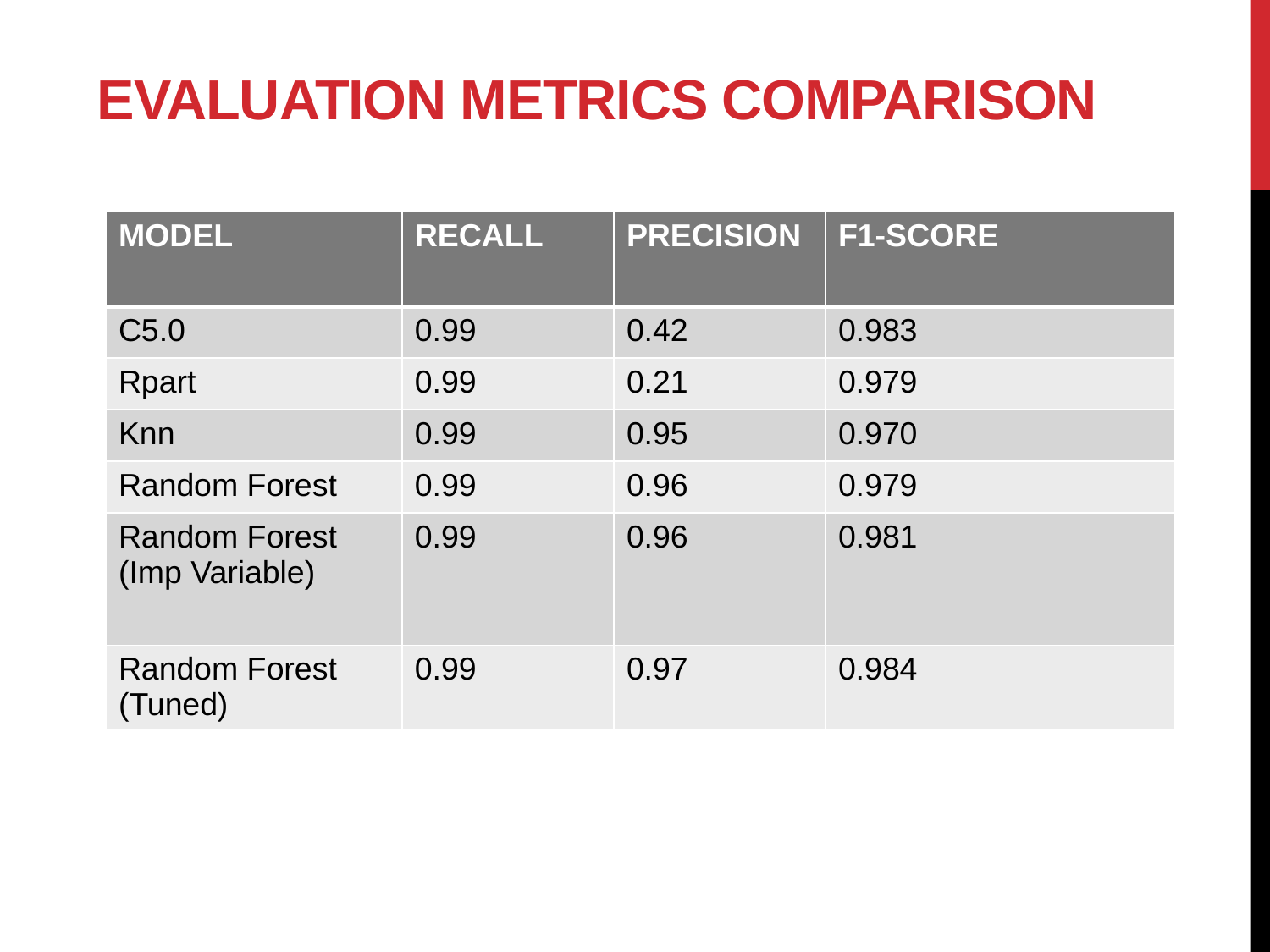

# Evaluation Metrics Comparison

| MODEL | RECALL | PRECISION | F1-SCORE |
| --- | --- | --- | --- |
| C5.0 | 0.99 | 0.42 | 0.983 |
| Rpart | 0.99 | 0.21 | 0.979 |
| Knn | 0.99 | 0.95 | 0.970 |
| Random Forest | 0.99 | 0.96 | 0.979 |
| Random Forest (Imp Variable) | 0.99 | 0.96 | 0.981 |
| Random Forest (Tuned) | 0.99 | 0.97 | 0.984 |